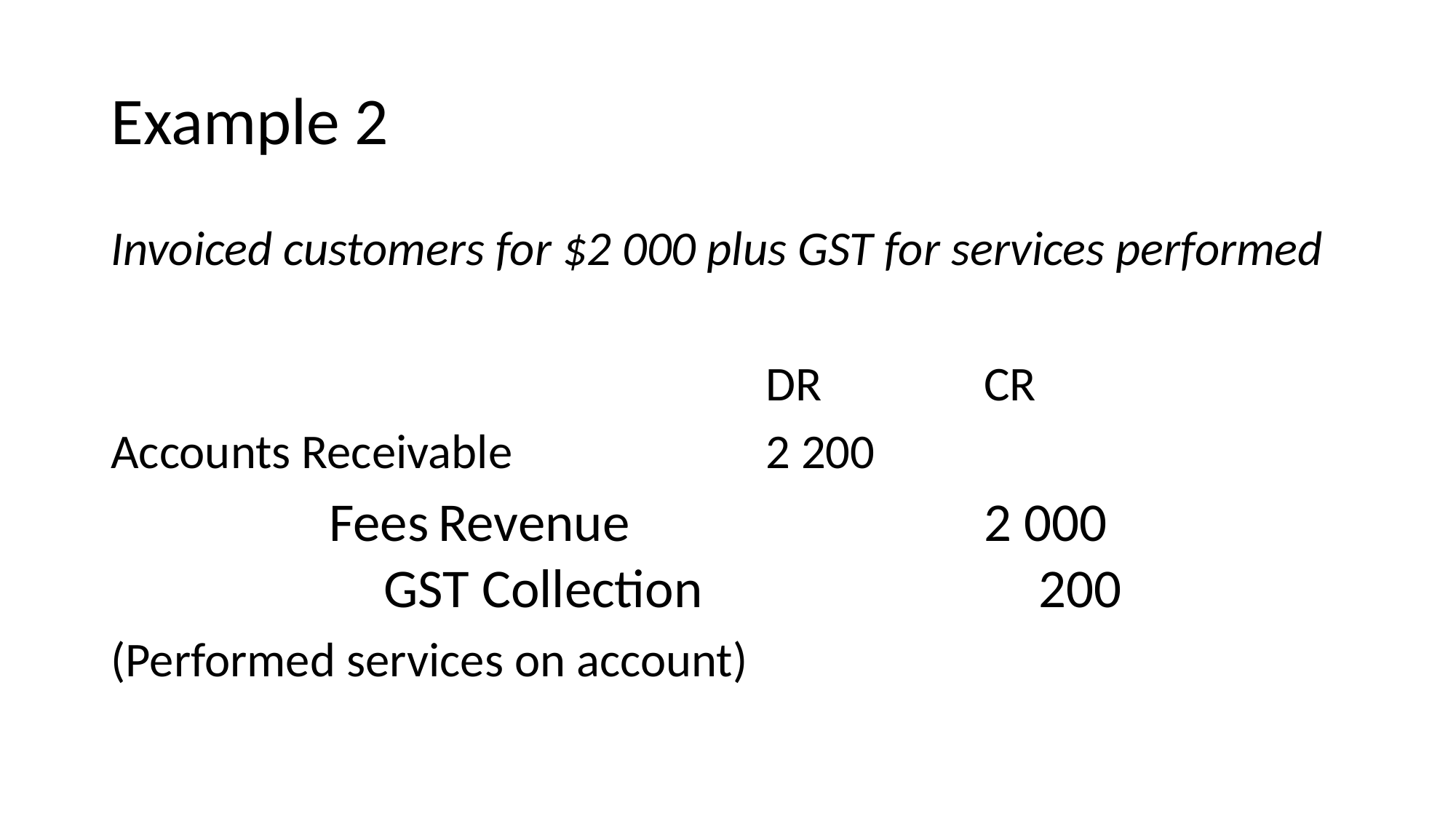

# Example 2
Invoiced customers for $2 000 plus GST for services performed

						DR  		CR
Accounts Receivable 			2 200
		Fees	Revenue				2 000
		GST Collection  			200
(Performed services on account)